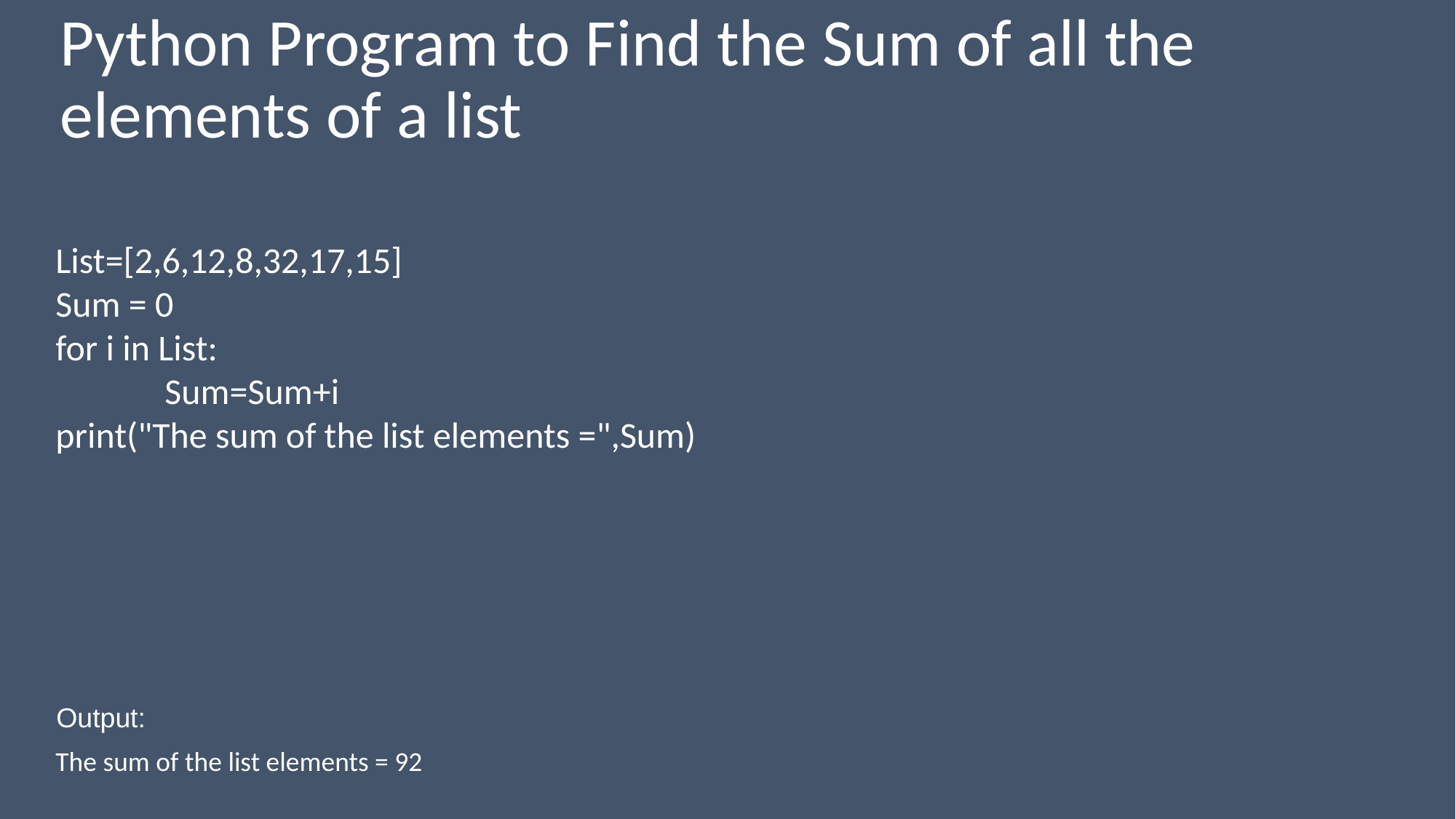

# Python Program to Find the Sum of all the elements of a list
List=[2,6,12,8,32,17,15]
Sum = 0
for i in List:
	Sum=Sum+i
print("The sum of the list elements =",Sum)
Output:
The sum of the list elements = 92